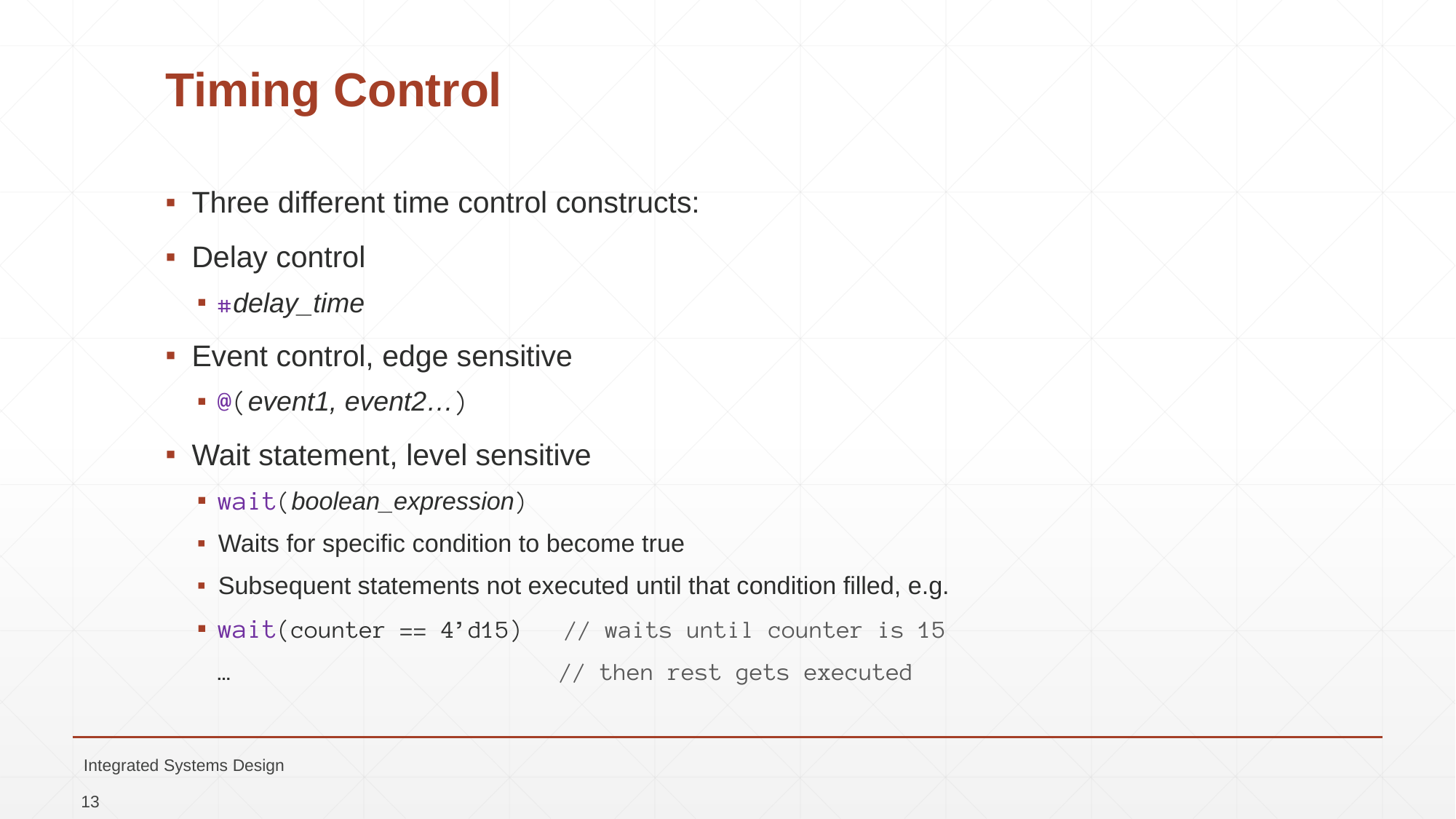

# Timing Control
Three different time control constructs:
Delay control
#delay_time
Event control, edge sensitive
@(event1, event2…)
Wait statement, level sensitive
wait(boolean_expression)
Waits for specific condition to become true
Subsequent statements not executed until that condition filled, e.g.
wait(counter == 4’d15)   // waits until counter is 15
	…                        // then rest gets executed

Integrated Systems Design
13